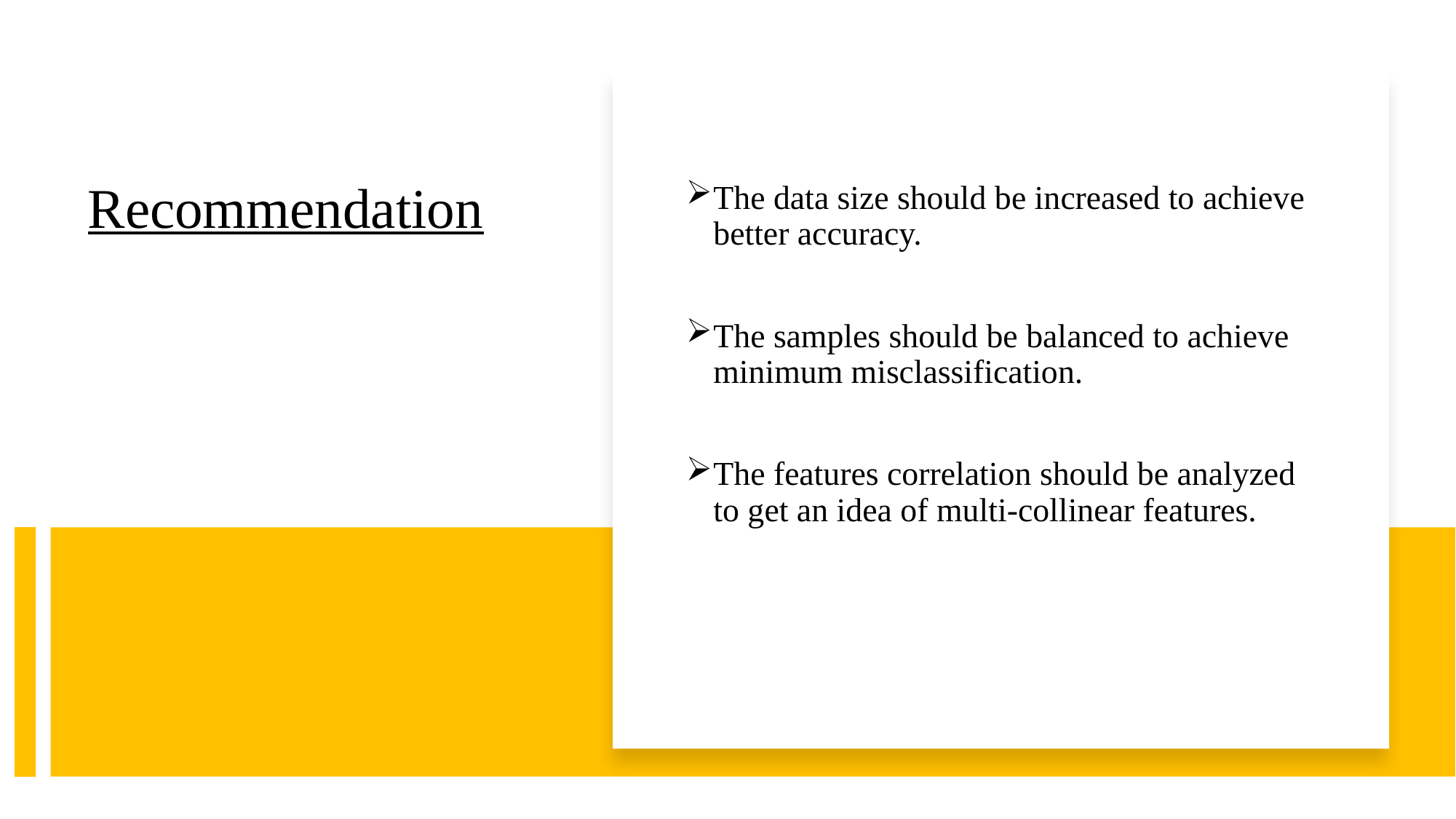

The data size should be increased to achieve better accuracy.

The samples should be balanced to achieve minimum misclassification.

The features correlation should be analyzed to get an idea of multi-collinear features.

# Recommendation